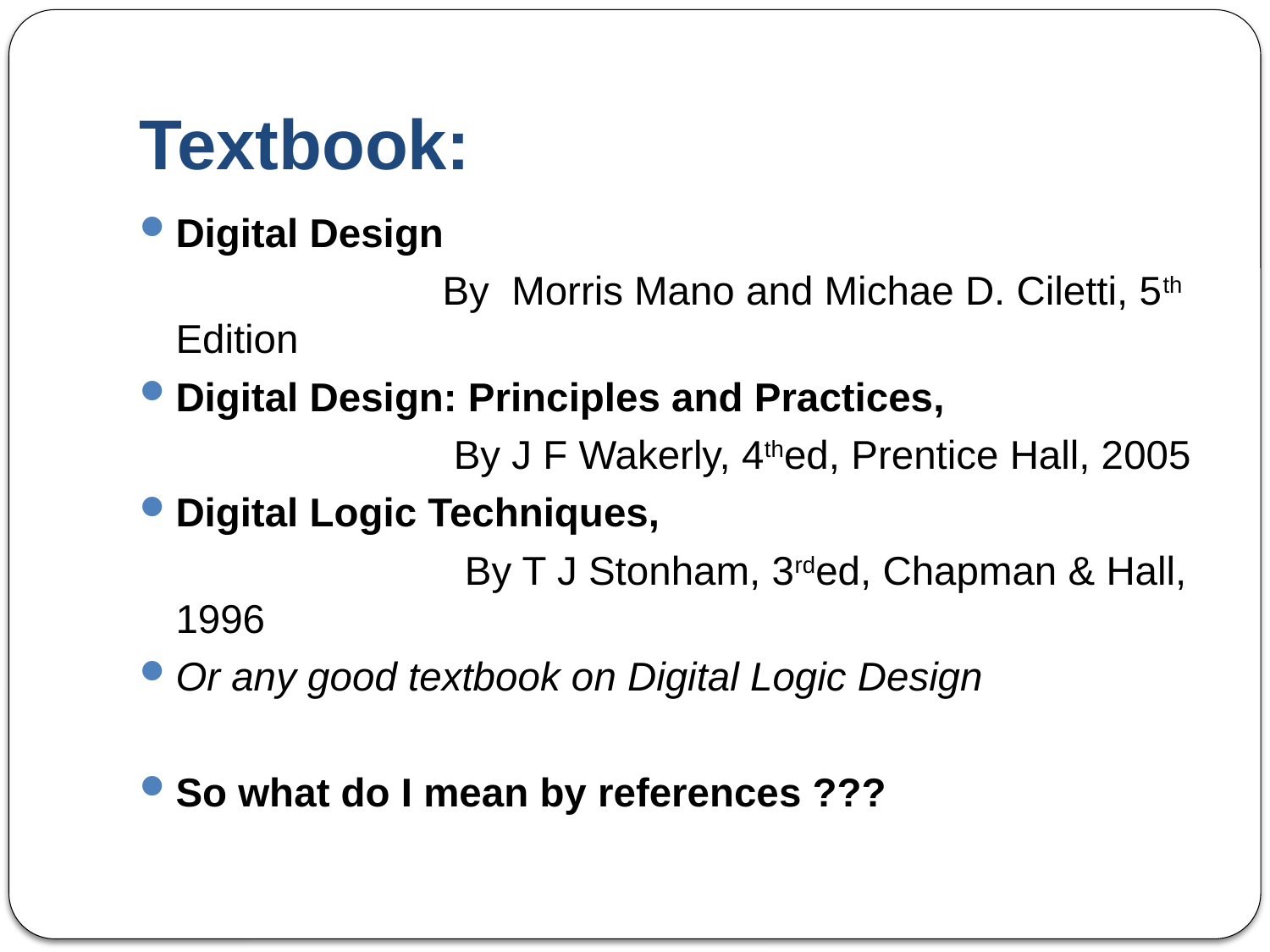

# Textbook:
Digital Design
                           By  Morris Mano and Michae D. Ciletti, 5th Edition
Digital Design: Principles and Practices,
                            By J F Wakerly, 4thed, Prentice Hall, 2005
Digital Logic Techniques,
                             By T J Stonham, 3rded, Chapman & Hall, 1996
Or any good textbook on Digital Logic Design

So what do I mean by references ???